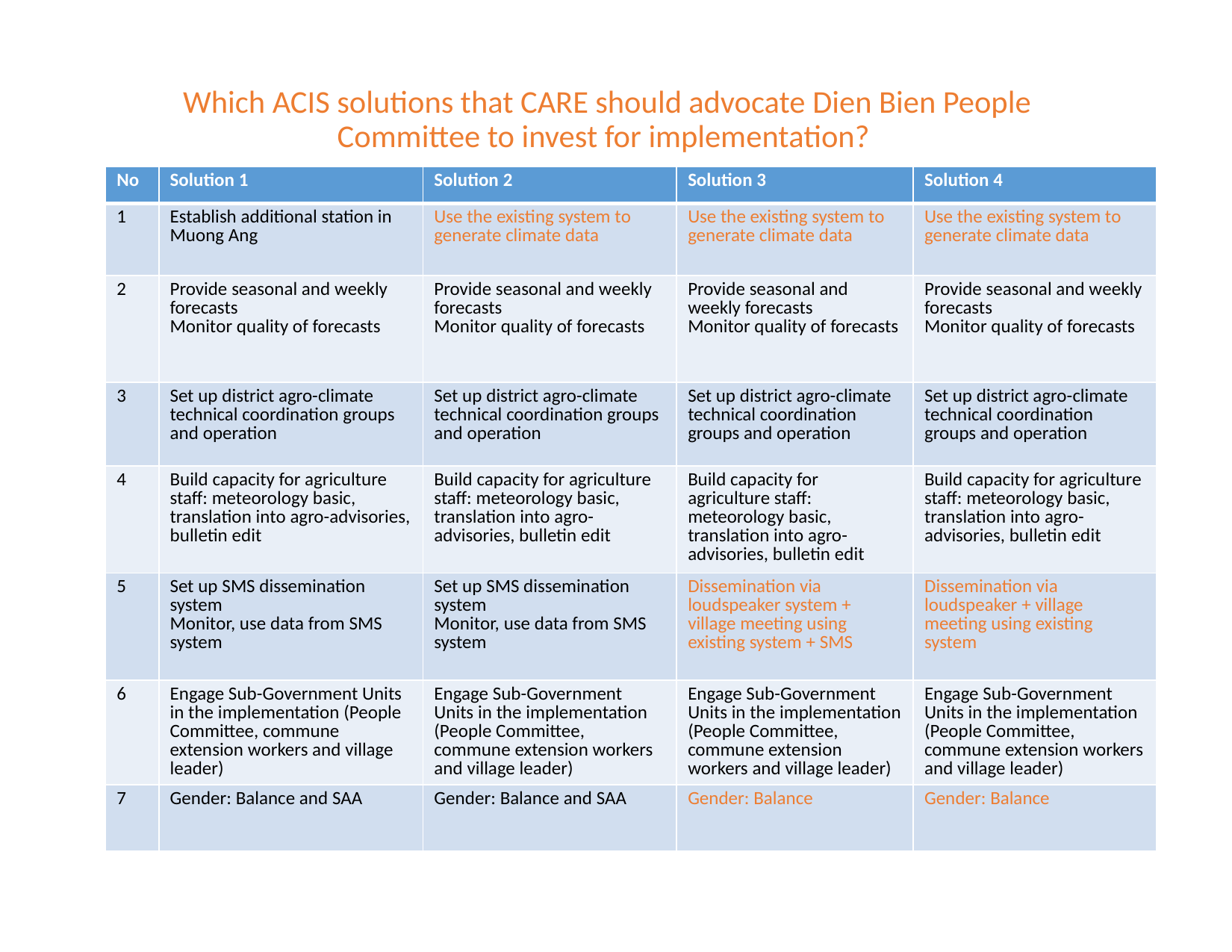

# Which ACIS solutions that CARE should advocate Dien Bien People Committee to invest for implementation?
| No | Solution 1 | Solution 2 | Solution 3 | Solution 4 |
| --- | --- | --- | --- | --- |
| 1 | Establish additional station in Muong Ang | Use the existing system to generate climate data | Use the existing system to generate climate data | Use the existing system to generate climate data |
| 2 | Provide seasonal and weekly forecasts Monitor quality of forecasts | Provide seasonal and weekly forecasts Monitor quality of forecasts | Provide seasonal and weekly forecasts Monitor quality of forecasts | Provide seasonal and weekly forecasts Monitor quality of forecasts |
| 3 | Set up district agro-climate technical coordination groups and operation | Set up district agro-climate technical coordination groups and operation | Set up district agro-climate technical coordination groups and operation | Set up district agro-climate technical coordination groups and operation |
| 4 | Build capacity for agriculture staff: meteorology basic, translation into agro-advisories, bulletin edit | Build capacity for agriculture staff: meteorology basic, translation into agro-advisories, bulletin edit | Build capacity for agriculture staff: meteorology basic, translation into agro-advisories, bulletin edit | Build capacity for agriculture staff: meteorology basic, translation into agro-advisories, bulletin edit |
| 5 | Set up SMS dissemination system Monitor, use data from SMS system | Set up SMS dissemination system Monitor, use data from SMS system | Dissemination via loudspeaker system + village meeting using existing system + SMS | Dissemination via loudspeaker + village meeting using existing system |
| 6 | Engage Sub-Government Units in the implementation (People Committee, commune extension workers and village leader) | Engage Sub-Government Units in the implementation (People Committee, commune extension workers and village leader) | Engage Sub-Government Units in the implementation (People Committee, commune extension workers and village leader) | Engage Sub-Government Units in the implementation (People Committee, commune extension workers and village leader) |
| 7 | Gender: Balance and SAA | Gender: Balance and SAA | Gender: Balance | Gender: Balance |